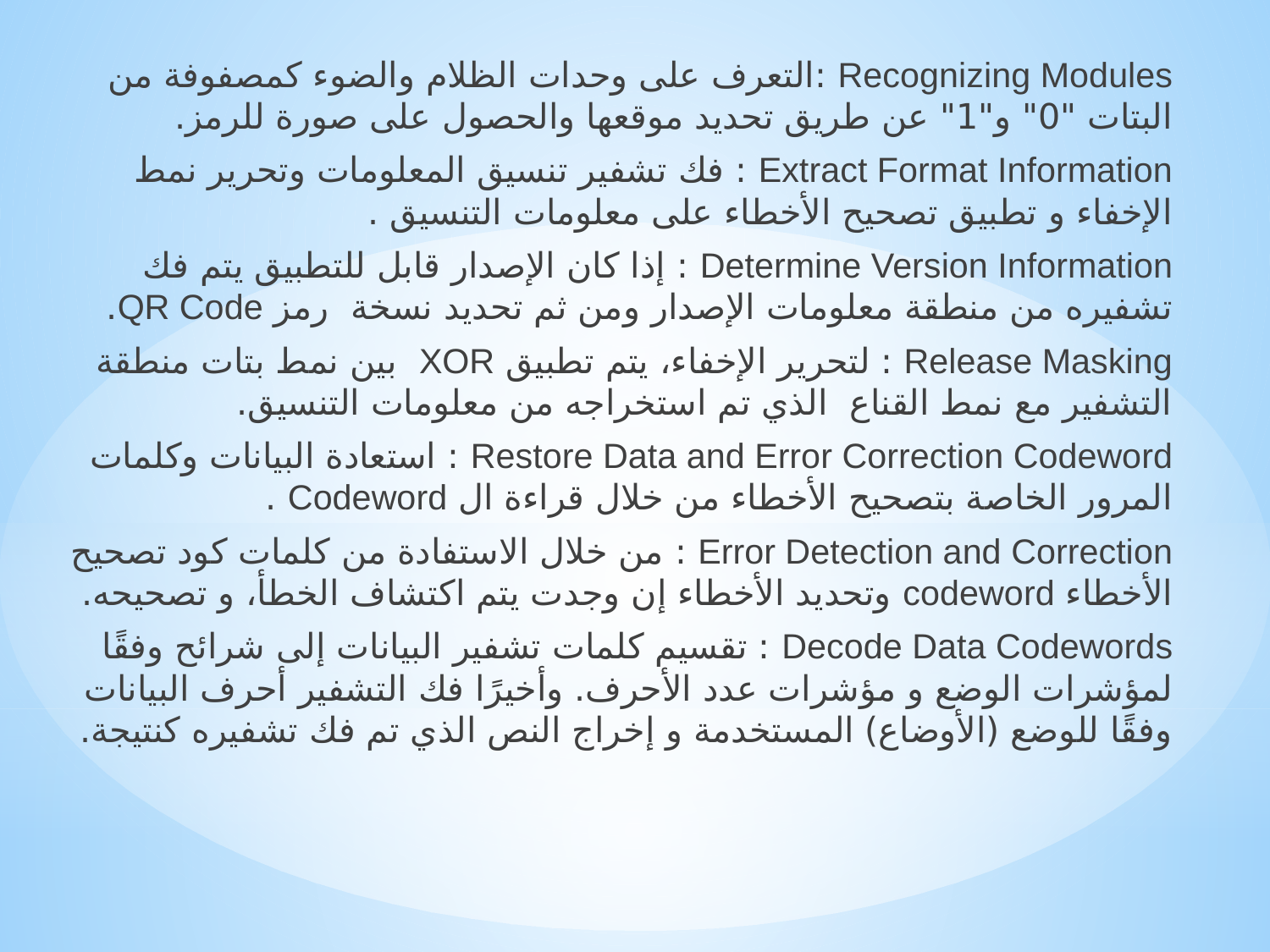

Recognizing Modules :التعرف على وحدات الظلام والضوء كمصفوفة من البتات "0" و"1" عن طريق تحديد موقعها والحصول على صورة للرمز.
Extract Format Information : فك تشفير تنسيق المعلومات وتحرير نمط الإخفاء و تطبيق تصحيح الأخطاء على معلومات التنسيق .
Determine Version Information : إذا كان الإصدار قابل للتطبيق يتم فك تشفيره من منطقة معلومات الإصدار ومن ثم تحديد نسخة  رمز QR Code.
Release Masking : لتحرير الإخفاء، يتم تطبيق XOR  بين نمط بتات منطقة التشفير مع نمط القناع  الذي تم استخراجه من معلومات التنسيق.
Restore Data and Error Correction Codeword : استعادة البيانات وكلمات المرور الخاصة بتصحيح الأخطاء من خلال قراءة ال Codeword .
Error Detection and Correction : من خلال الاستفادة من كلمات كود تصحيح الأخطاء codeword وتحديد الأخطاء إن وجدت يتم اكتشاف الخطأ، و تصحيحه.
Decode Data Codewords : تقسيم كلمات تشفير البيانات إلى شرائح وفقًا لمؤشرات الوضع و مؤشرات عدد الأحرف. وأخيرًا فك التشفير أحرف البيانات وفقًا للوضع (الأوضاع) المستخدمة و إخراج النص الذي تم فك تشفيره كنتيجة.